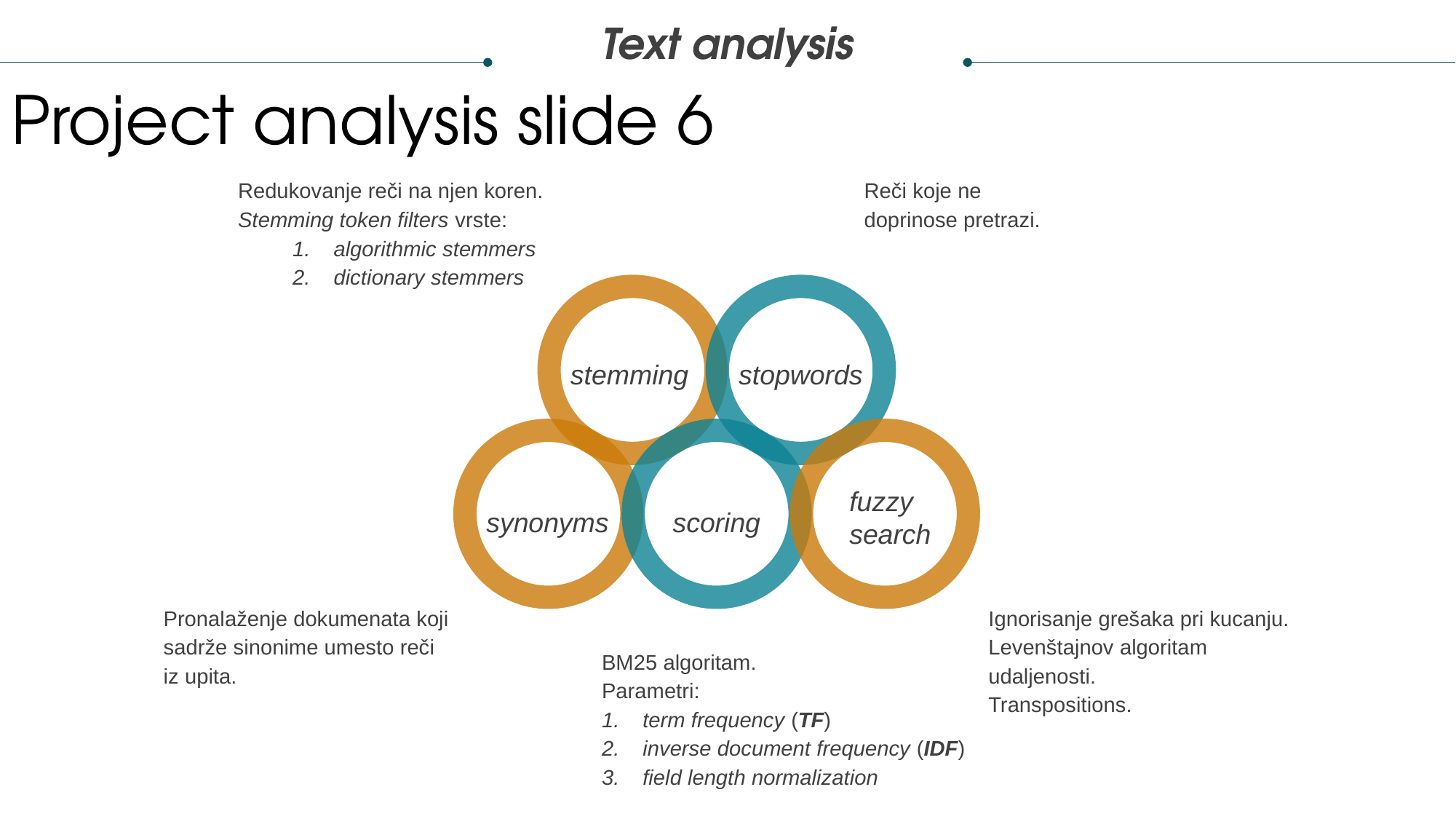

Text analysis
Project analysis slide 6
Redukovanje reči na njen koren.
Stemming token filters vrste:
algorithmic stemmers
dictionary stemmers
Reči koje ne doprinose pretrazi.

stopwords
stemming

fuzzy
search
synonyms
scoring
Pronalaženje dokumenata koji sadrže sinonime umesto reči iz upita.
Ignorisanje grešaka pri kucanju.
Levenštajnov algoritam udaljenosti.
Transpositions.
BM25 algoritam.
Parametri:
term frequency (TF)
inverse document frequency (IDF)
field length normalization